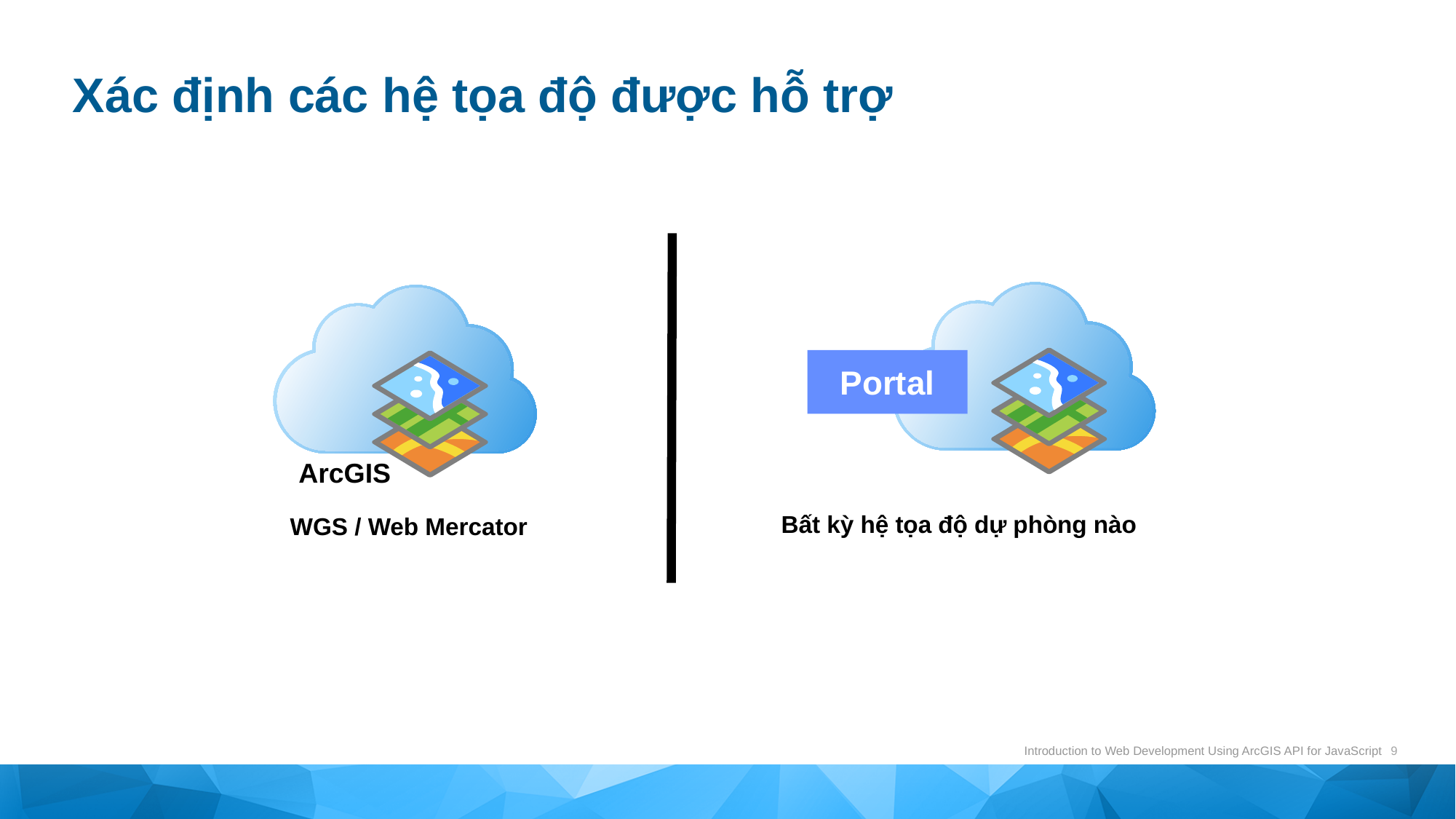

# Xác định các hệ tọa độ được hỗ trợ

Portal

ArcGIS
Bất kỳ hệ tọa độ dự phòng nào
WGS / Web Mercator